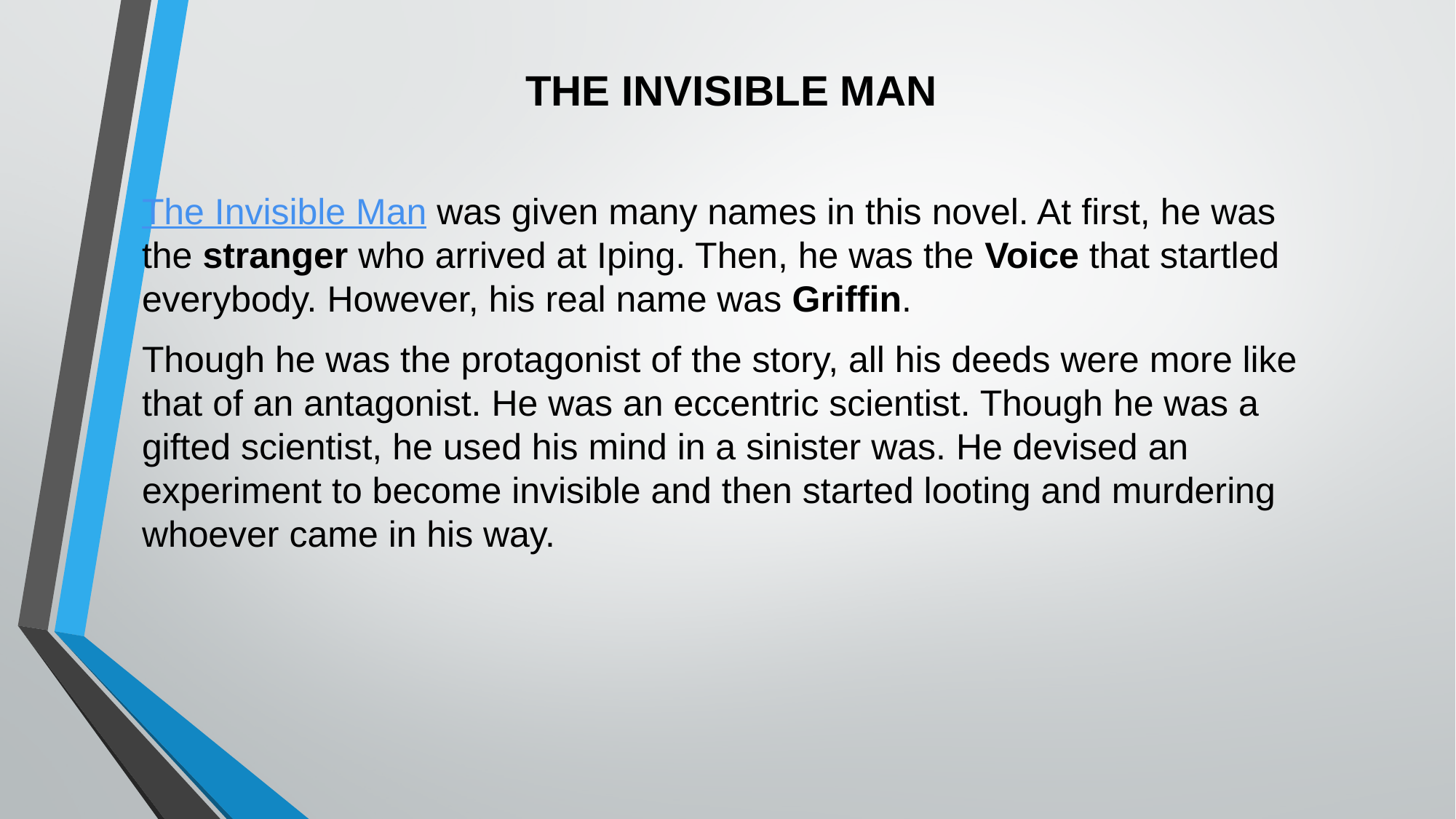

# THE INVISIBLE MAN
The Invisible Man was given many names in this novel. At first, he was the stranger who arrived at Iping. Then, he was the Voice that startled everybody. However, his real name was Griffin.
Though he was the protagonist of the story, all his deeds were more like that of an antagonist. He was an eccentric scientist. Though he was a gifted scientist, he used his mind in a sinister was. He devised an experiment to become invisible and then started looting and murdering whoever came in his way.